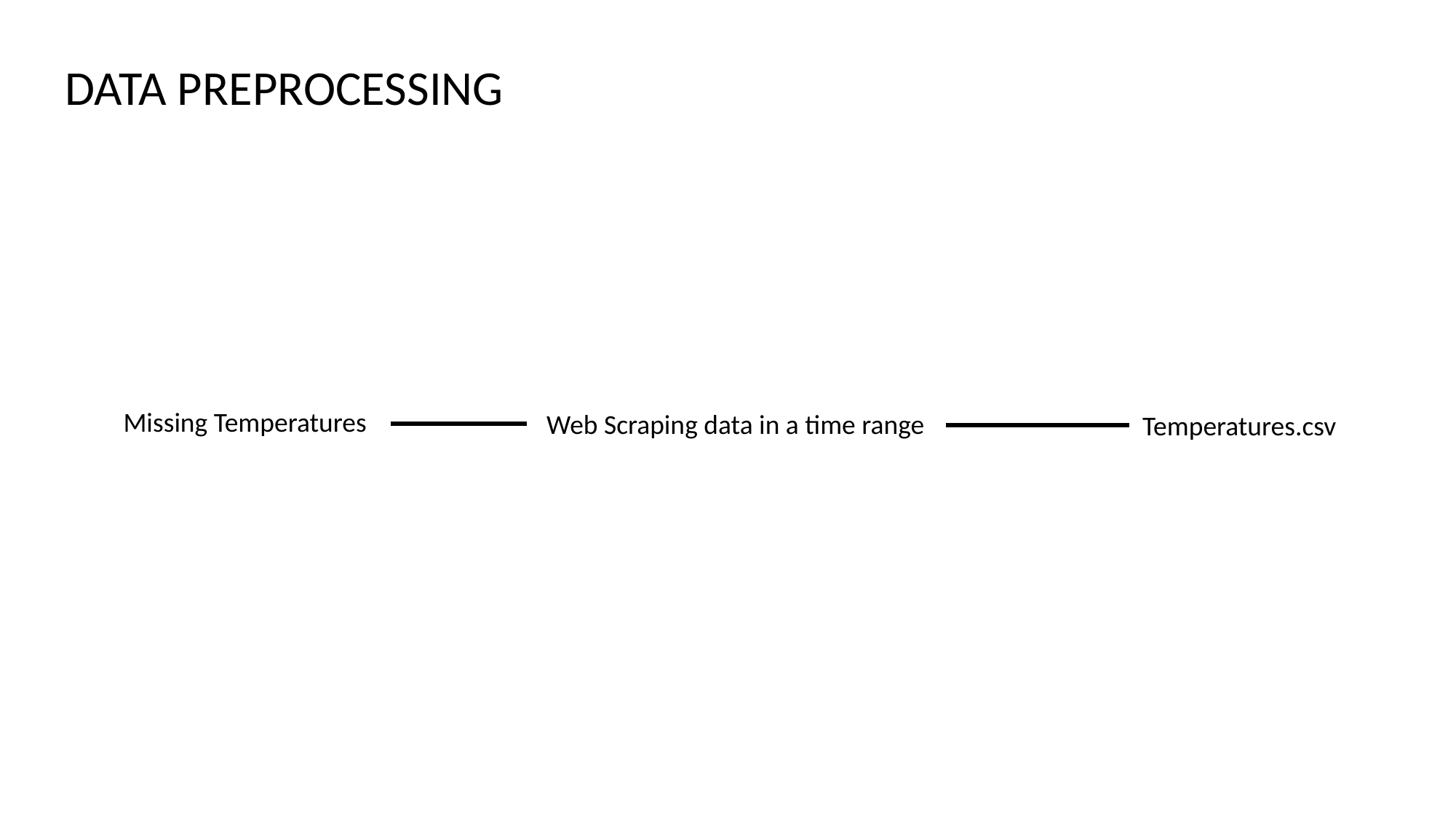

DATA PREPROCESSING
Missing Temperatures
Web Scraping data in a time range
Temperatures.csv